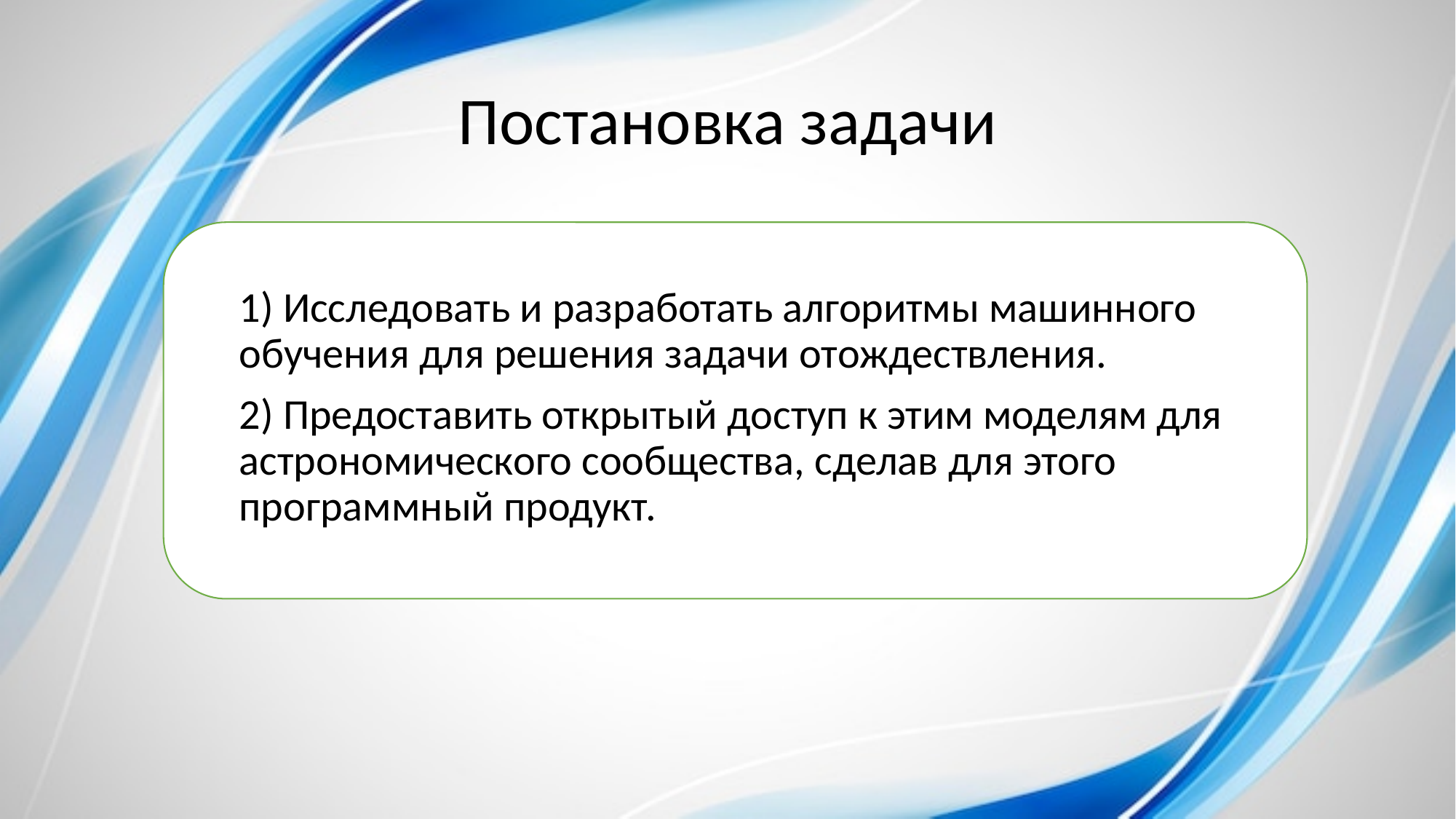

# Постановка задачи

1) Исследовать и разработать алгоритмы машинного обучения для решения задачи отождествления.
2) Предоставить открытый доступ к этим моделям для астрономического сообщества, сделав для этого программный продукт.